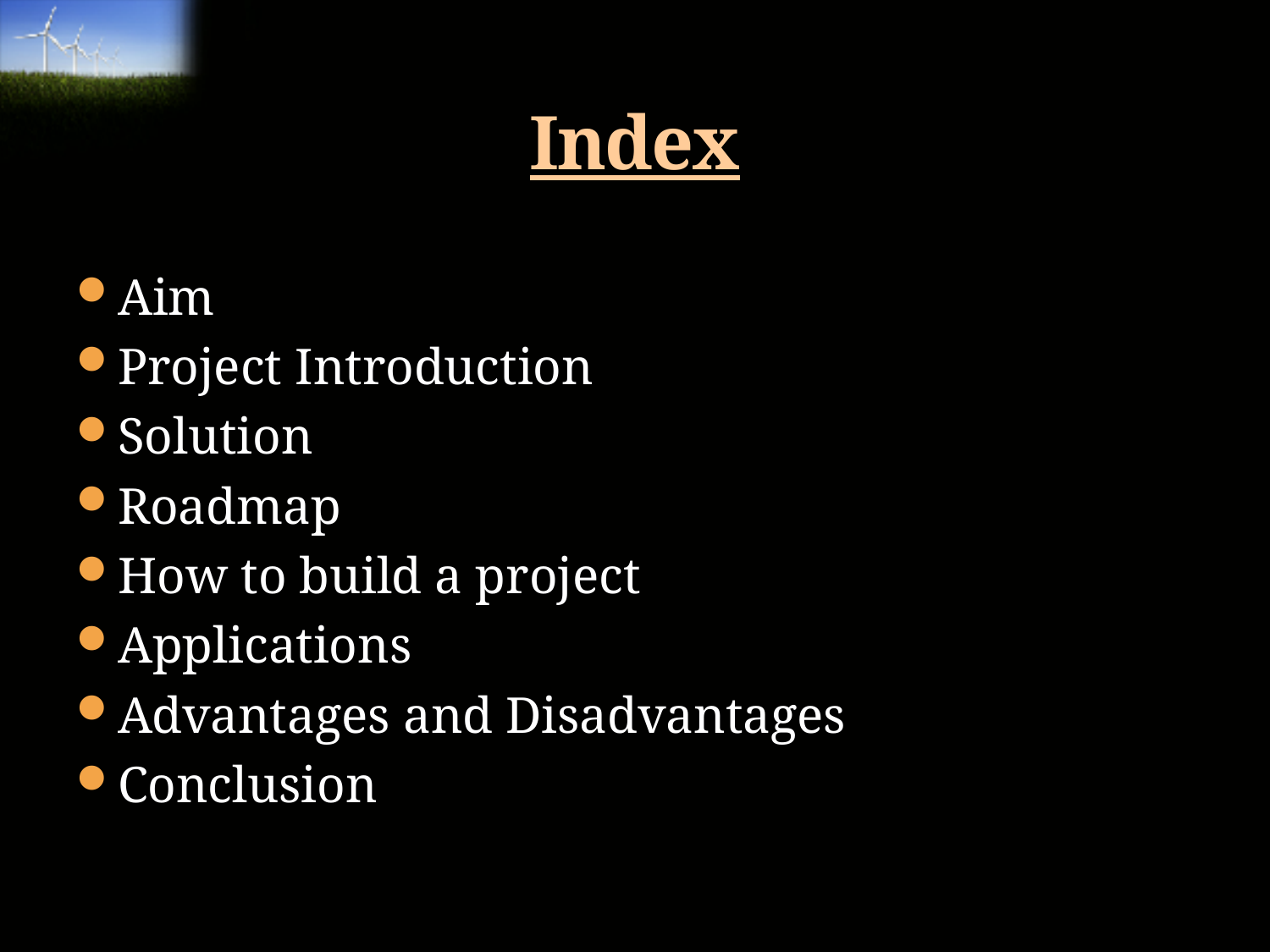

# Index
Aim
Project Introduction
Solution
Roadmap
How to build a project
Applications
Advantages and Disadvantages
Conclusion